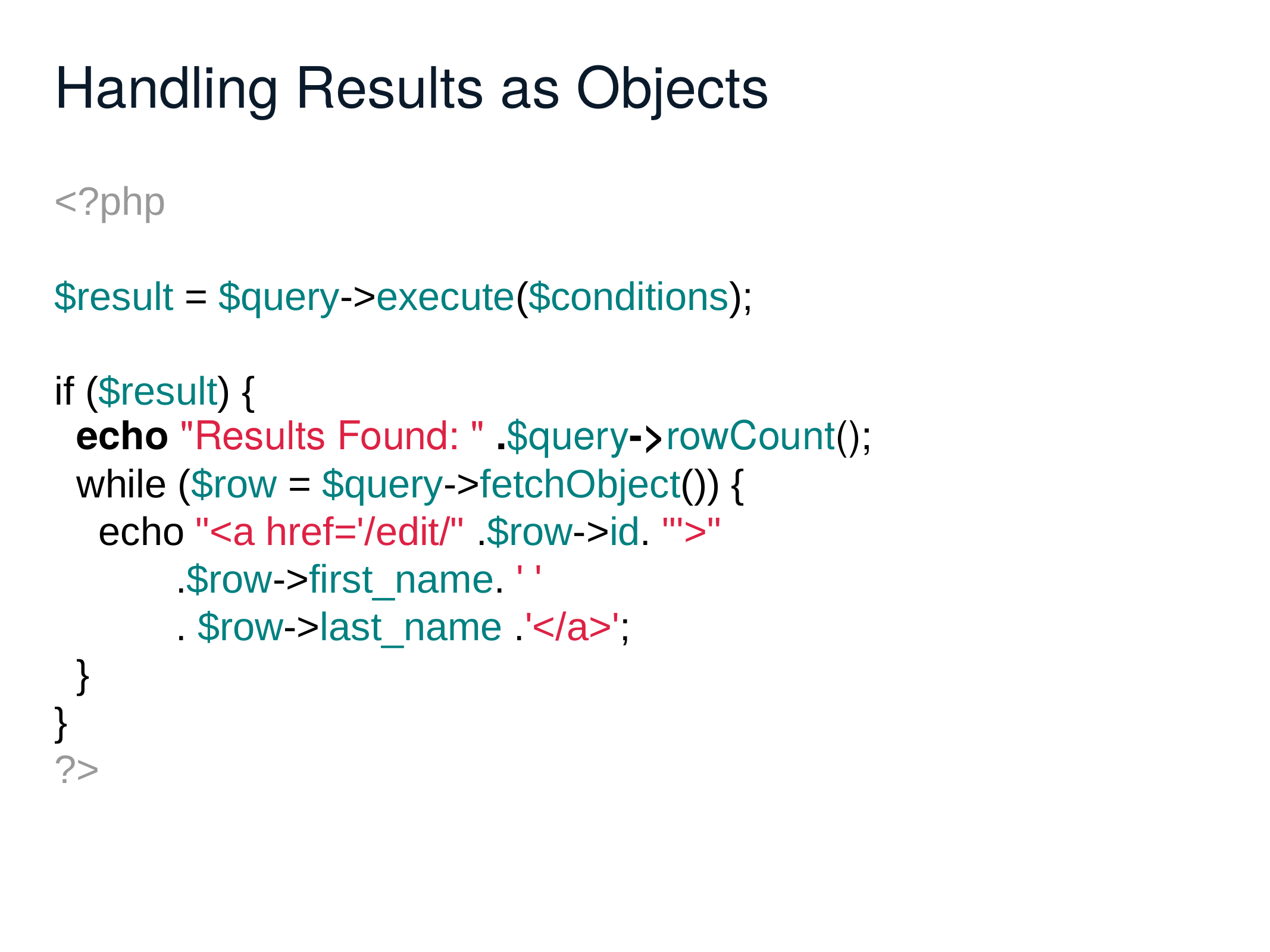

# Handling Results as Objects
<?php

$result = $query->execute($conditions);

if ($result) {
  echo "Results Found: " .$query->rowCount();
  while ($row = $query->fetchObject()) {
    echo "<a href='/edit/" .$row->id. "'>"
           .$row->first_name. ' '
           . $row->last_name .'</a>';
  }
}
?>